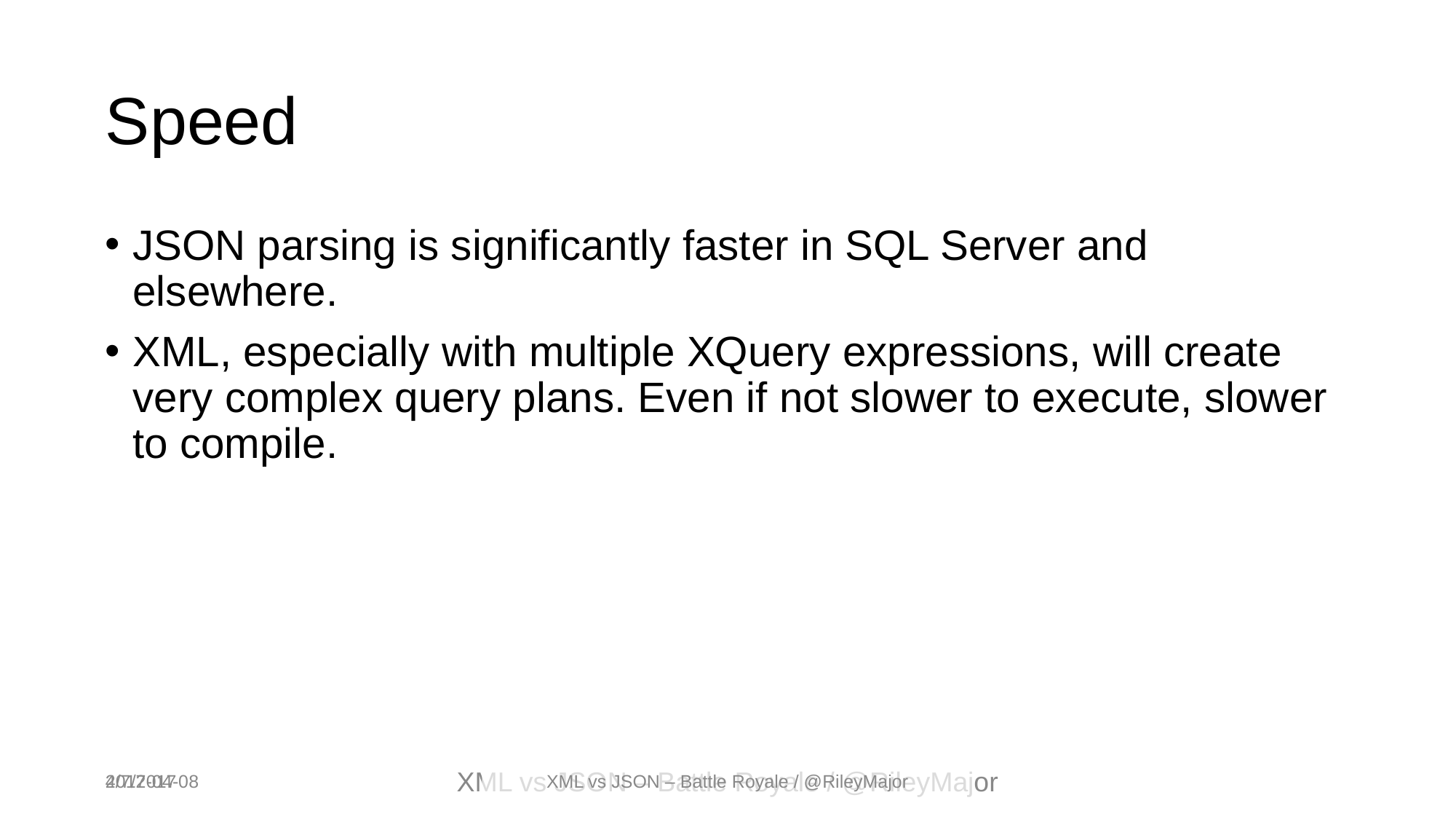

# Speed
JSON parsing is significantly faster in SQL Server and elsewhere.
XML, especially with multiple XQuery expressions, will create very complex query plans. Even if not slower to execute, slower to compile.

XML vs JSON – Battle Royale / @RileyMajor
4/7/2017
50